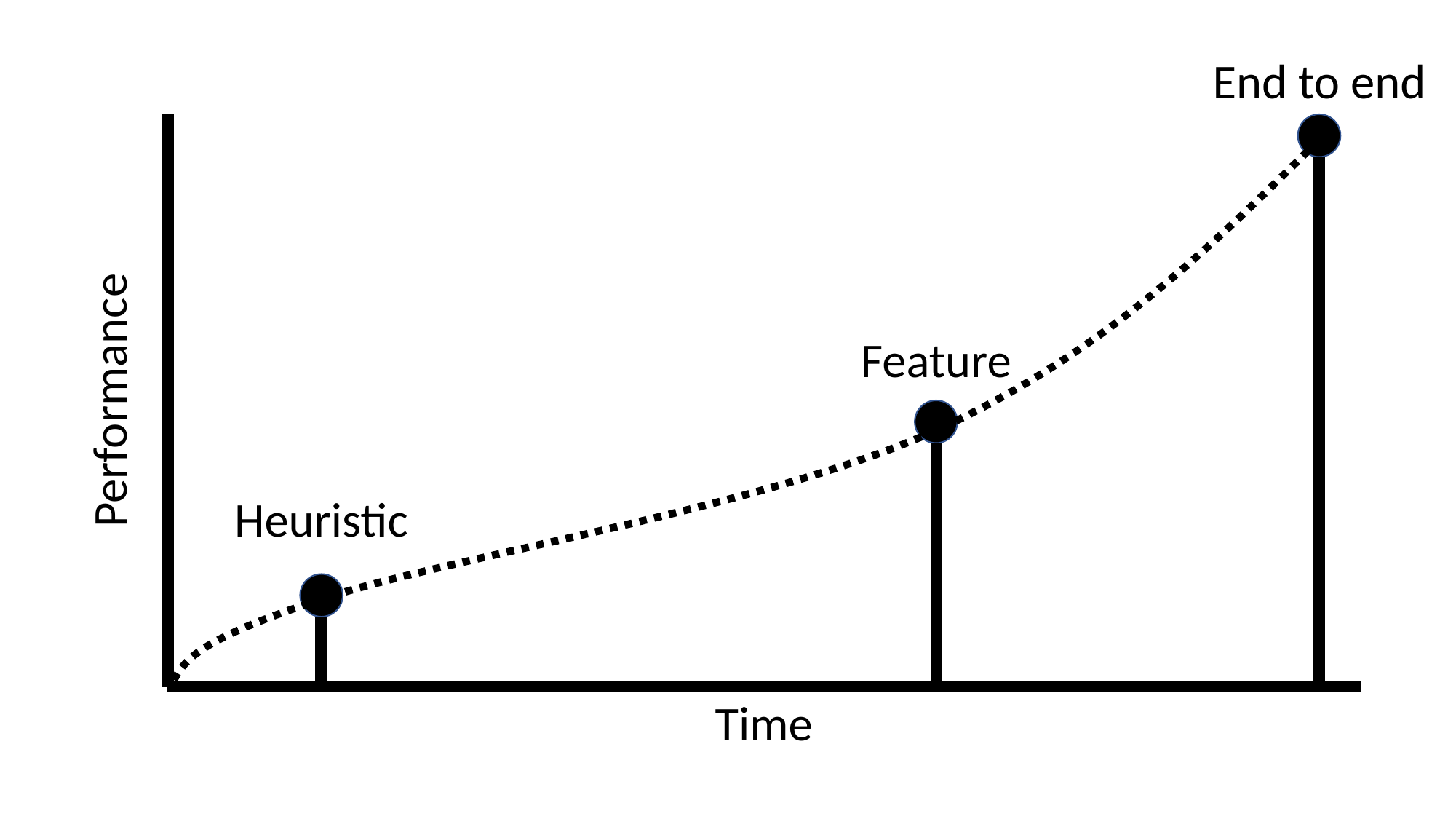

End to end

Feature
Performance

Heuristic

Time